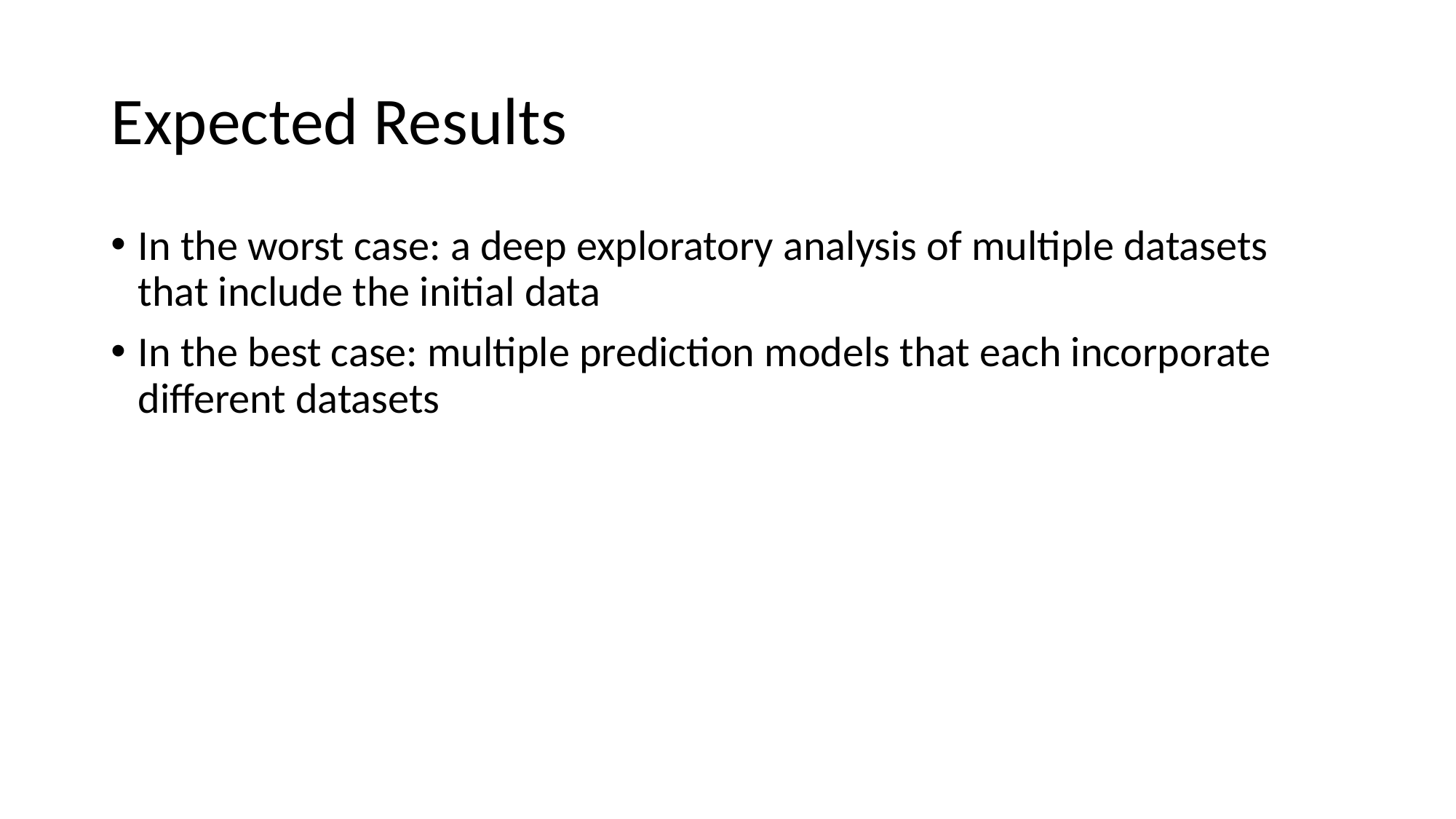

# Expected Results
In the worst case: a deep exploratory analysis of multiple datasets that include the initial data
In the best case: multiple prediction models that each incorporate different datasets